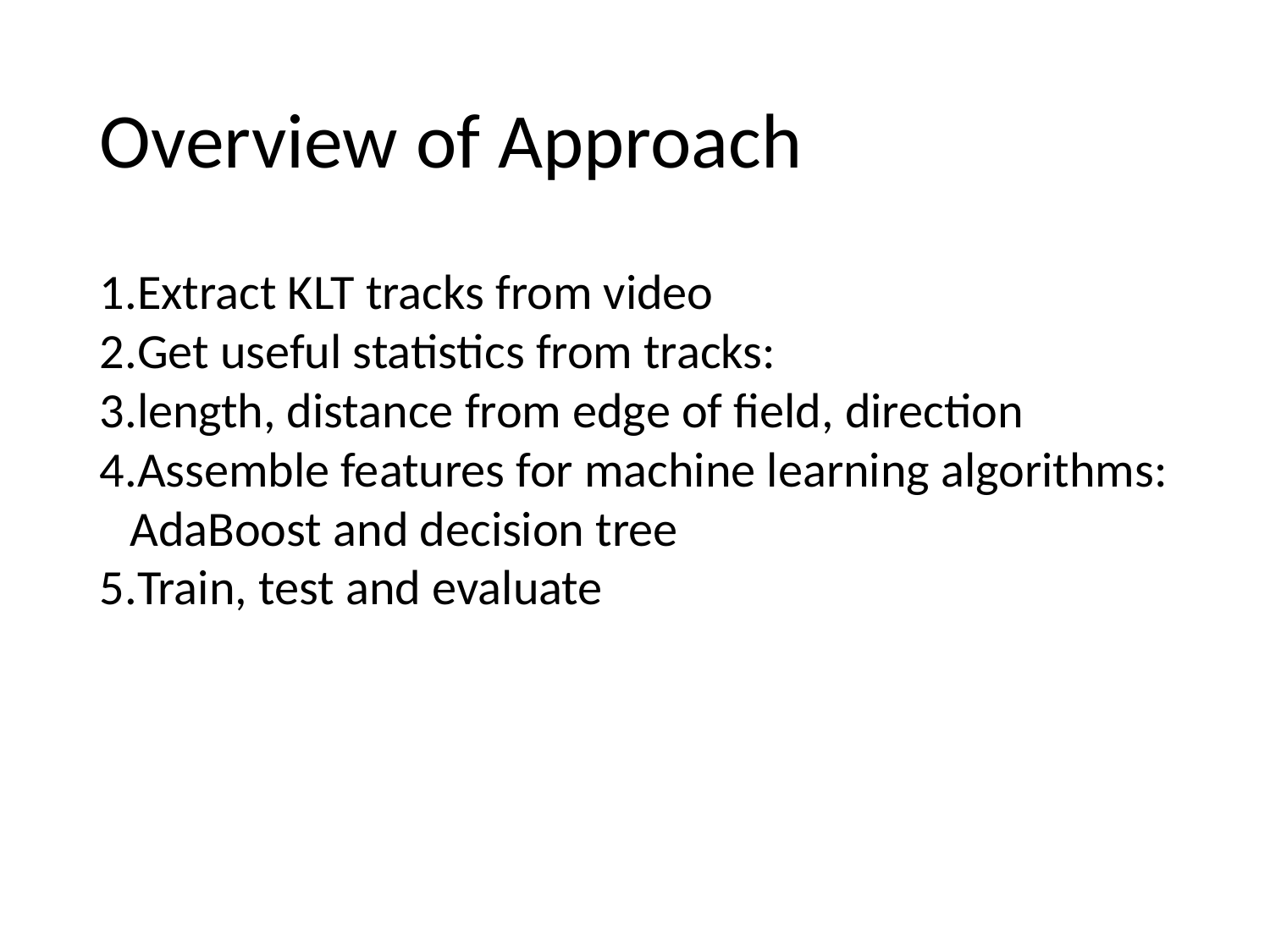

Overview of Approach
Extract KLT tracks from video
Get useful statistics from tracks:
length, distance from edge of field, direction
Assemble features for machine learning algorithms: AdaBoost and decision tree
Train, test and evaluate